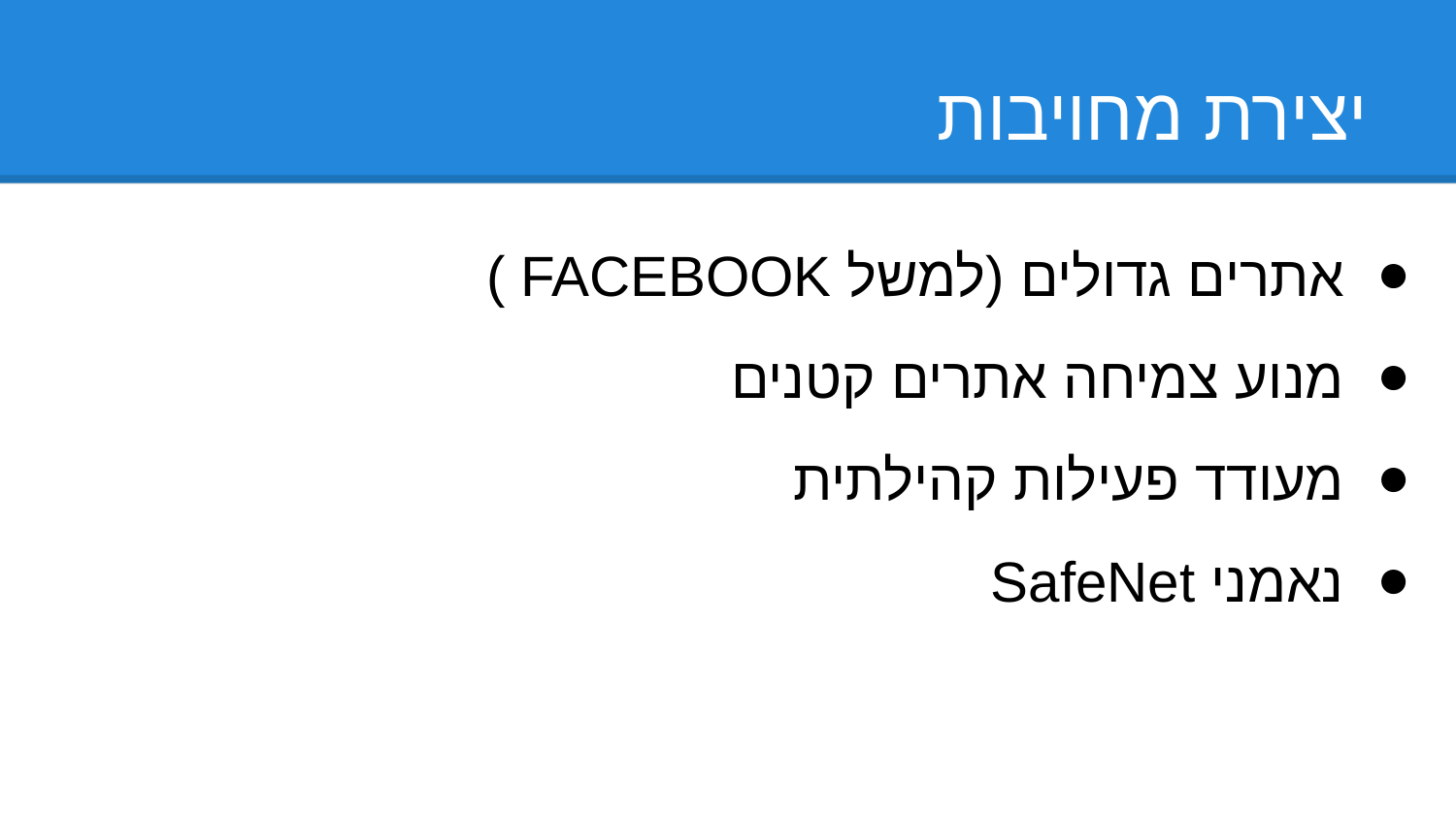

# יצירת מחויבות
אתרים גדולים (למשל FACEBOOK )
מנוע צמיחה אתרים קטנים
מעודד פעילות קהילתית
נאמני SafeNet